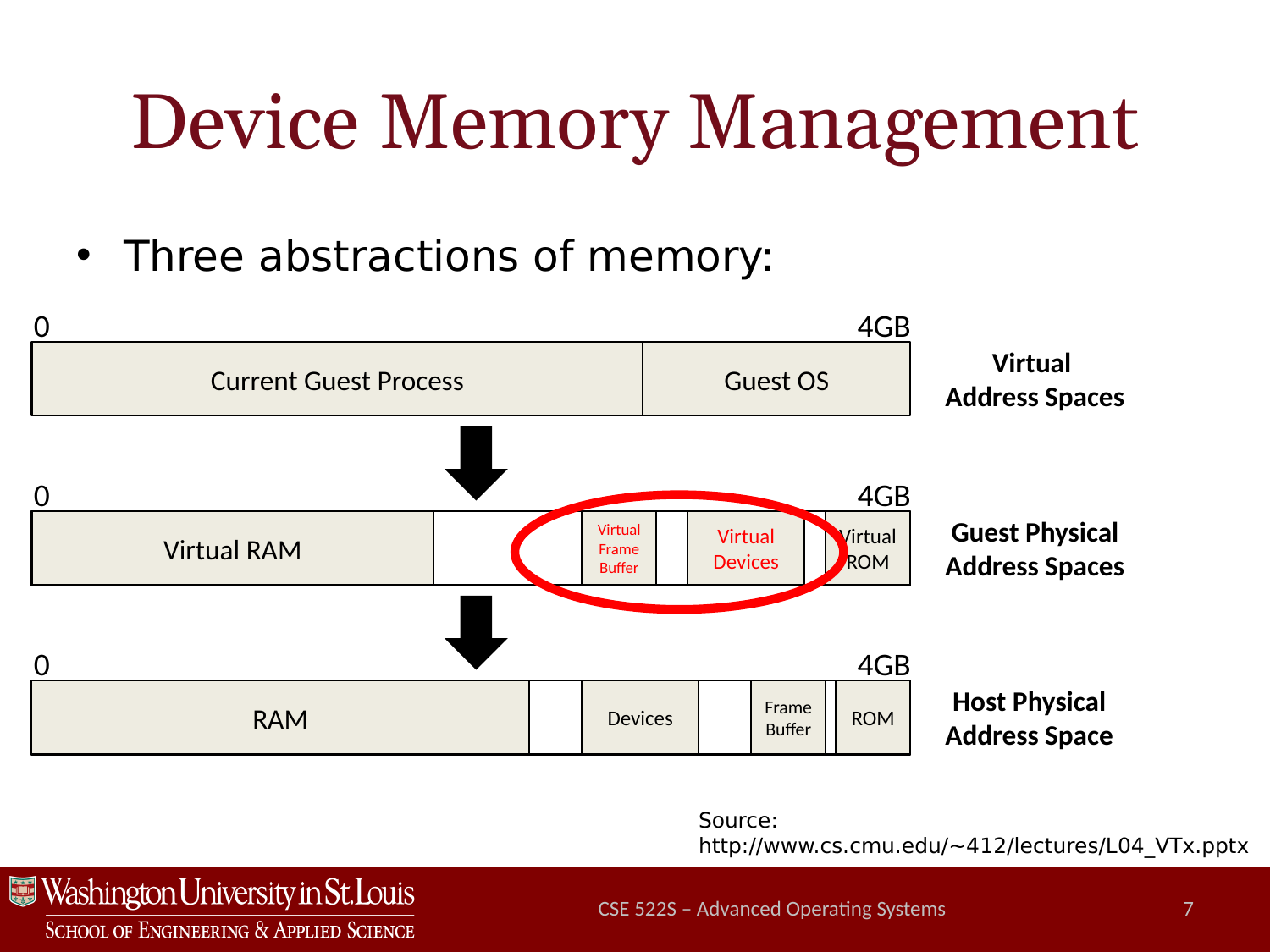

# Device Memory Management
Three abstractions of memory:

0
4GB
Virtual
Address Spaces
Current Guest Process
Guest OS

0
4GB

Guest Physical
Address Spaces

Virtual RAM
Virtual
Frame
Buffer
Virtual
Devices
Virtual
ROM

0
4GB
Host Physical
Address Space

RAM
Devices
Frame
Buffer
ROM
Source:
http://www.cs.cmu.edu/~412/lectures/L04_VTx.pptx
CSE 522S – Advanced Operating Systems
7